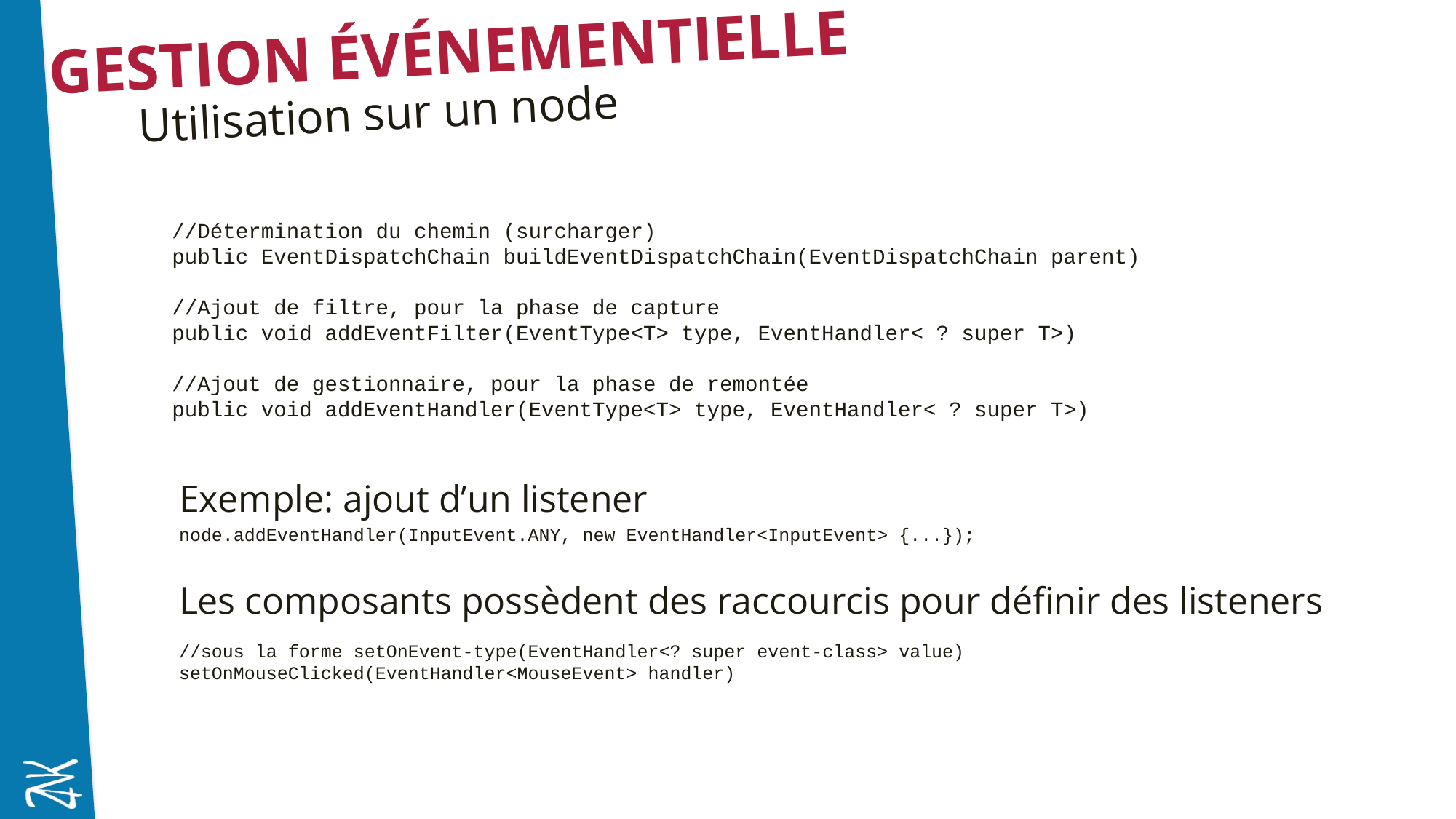

# Gestion événementielle
Utilisation sur un node
//Détermination du chemin (surcharger)
public EventDispatchChain buildEventDispatchChain(EventDispatchChain parent)

//Ajout de filtre, pour la phase de capture
public void addEventFilter(EventType<T> type, EventHandler< ? super T>)

//Ajout de gestionnaire, pour la phase de remontée
public void addEventHandler(EventType<T> type, EventHandler< ? super T>)
Exemple: ajout d’un listener

Les composants possèdent des raccourcis pour définir des listeners

node.addEventHandler(InputEvent.ANY, new EventHandler<InputEvent> {...});
//sous la forme setOnEvent-type(EventHandler<? super event-class> value)
setOnMouseClicked(EventHandler<MouseEvent> handler)